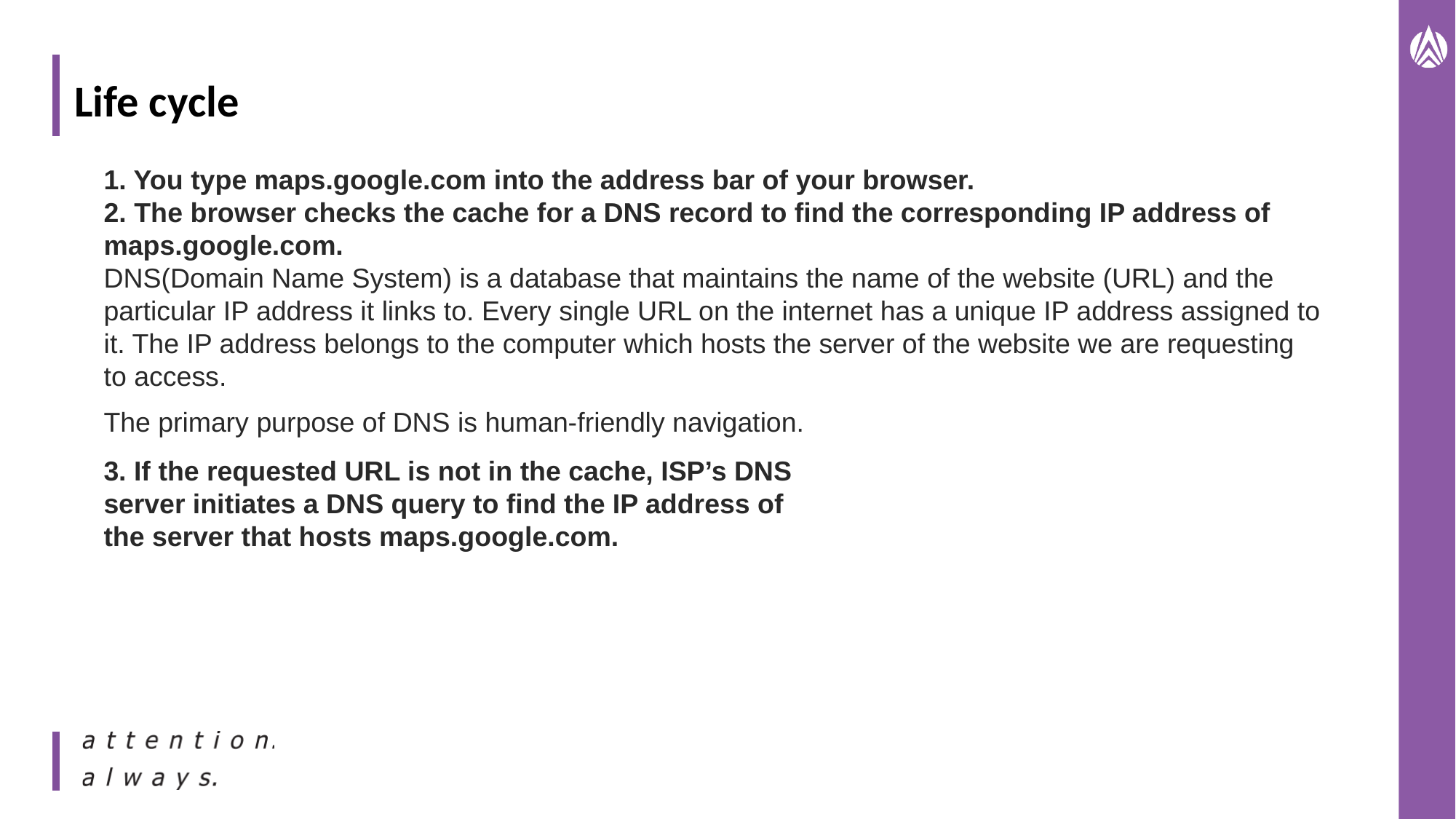

# Life cycle
1. You type maps.google.com into the address bar of your browser.
2. The browser checks the cache for a DNS record to find the corresponding IP address of maps.google.com.
DNS(Domain Name System) is a database that maintains the name of the website (URL) and the particular IP address it links to. Every single URL on the internet has a unique IP address assigned to it. The IP address belongs to the computer which hosts the server of the website we are requesting to access.
The primary purpose of DNS is human-friendly navigation.
3. If the requested URL is not in the cache, ISP’s DNS server initiates a DNS query to find the IP address of the server that hosts maps.google.com.